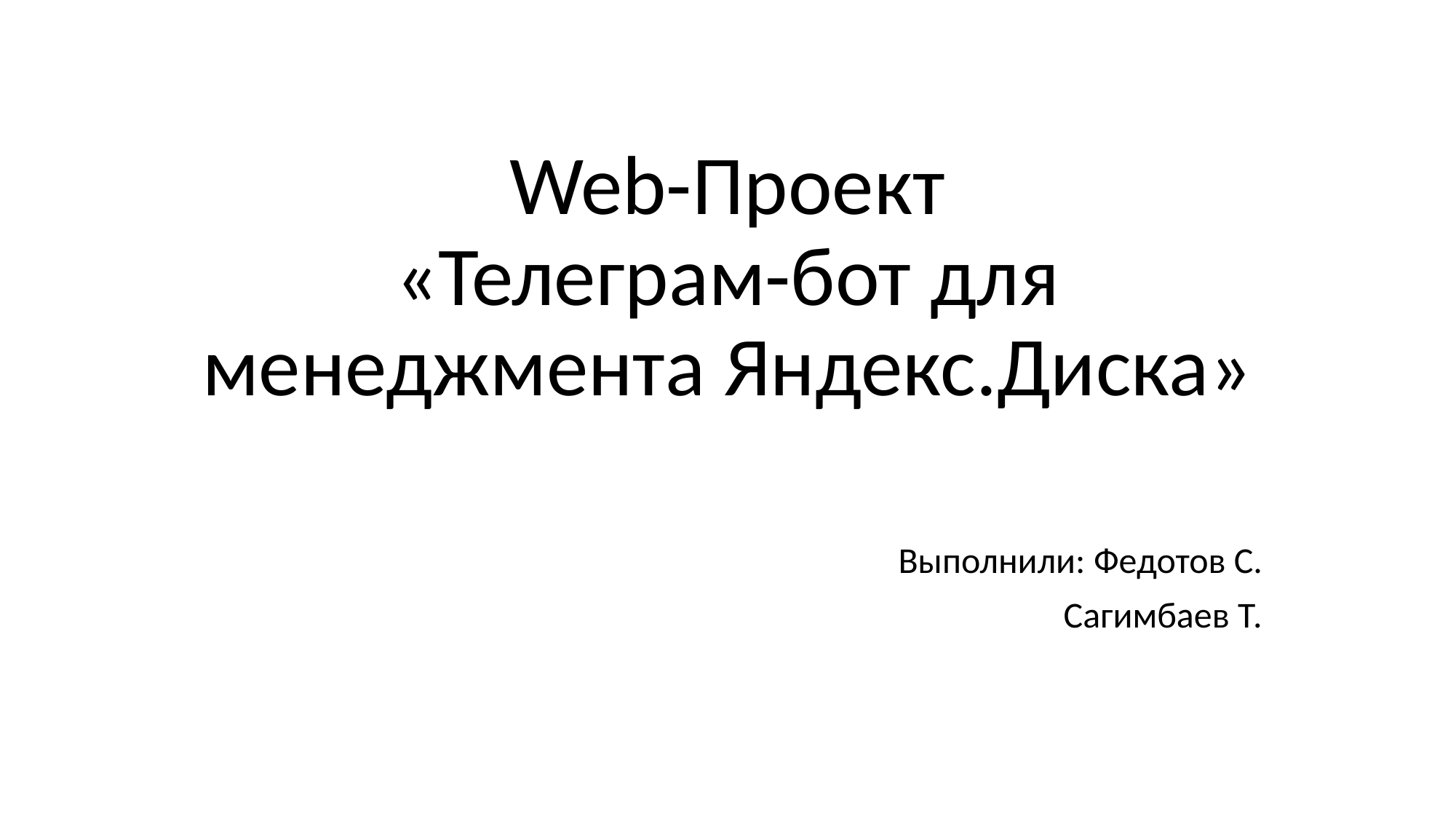

# Web-Проект «Телеграм-бот для менеджмента Яндекс.Диска»
Выполнили: Федотов С.
Сагимбаев Т.